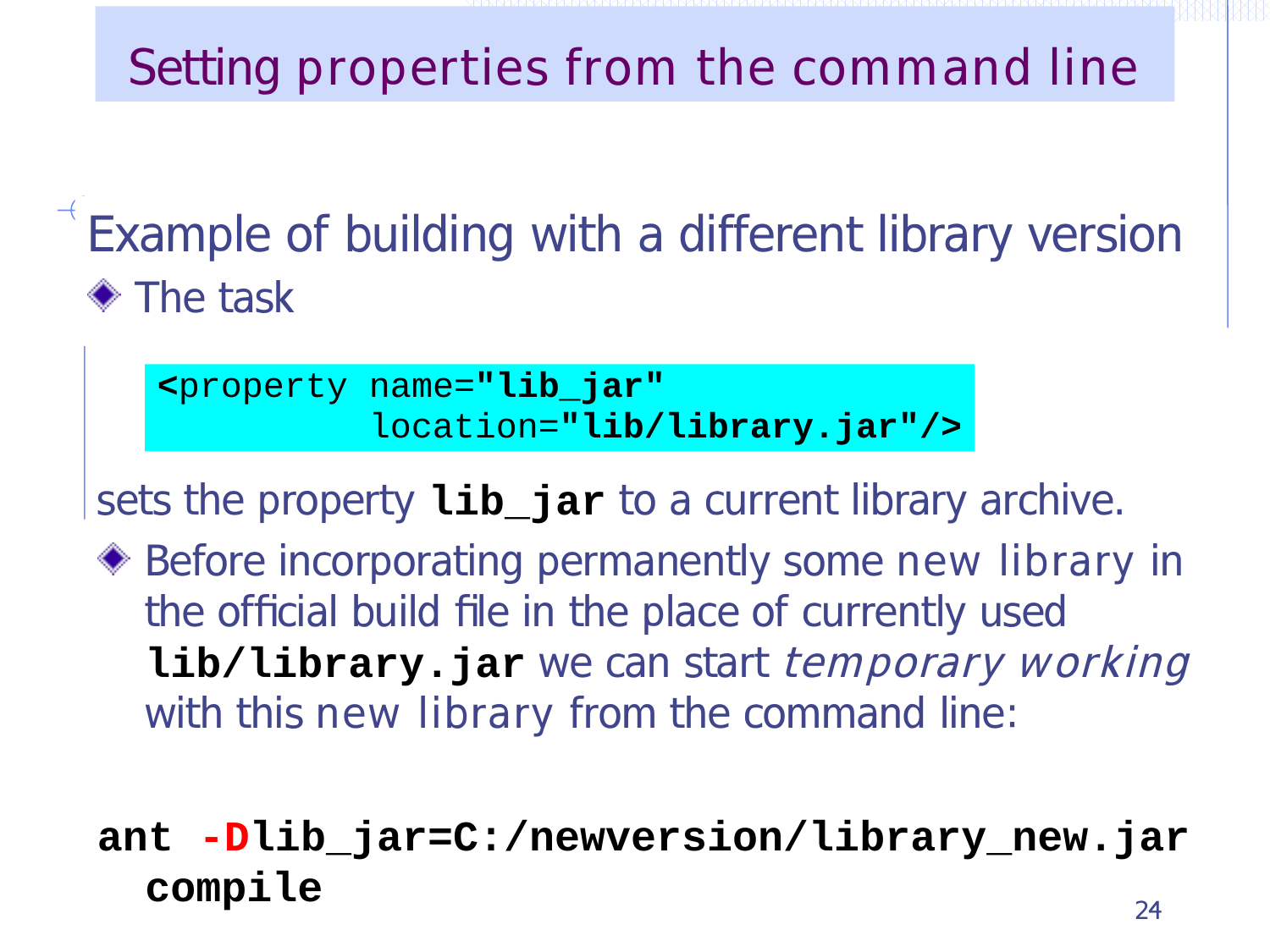

# Setting properties from the command line
Example of building with a different library version
The task
<property name="lib_jar"
          location="lib/library.jar"/>
sets the property lib_jar to a current library archive.
Before incorporating permanently some new library in the official build file in the place of currently used lib/library.jar we can start temporary working  with this new library from the command line:

ant -Dlib_jar=C:/newversion/library_new.jar compile

24